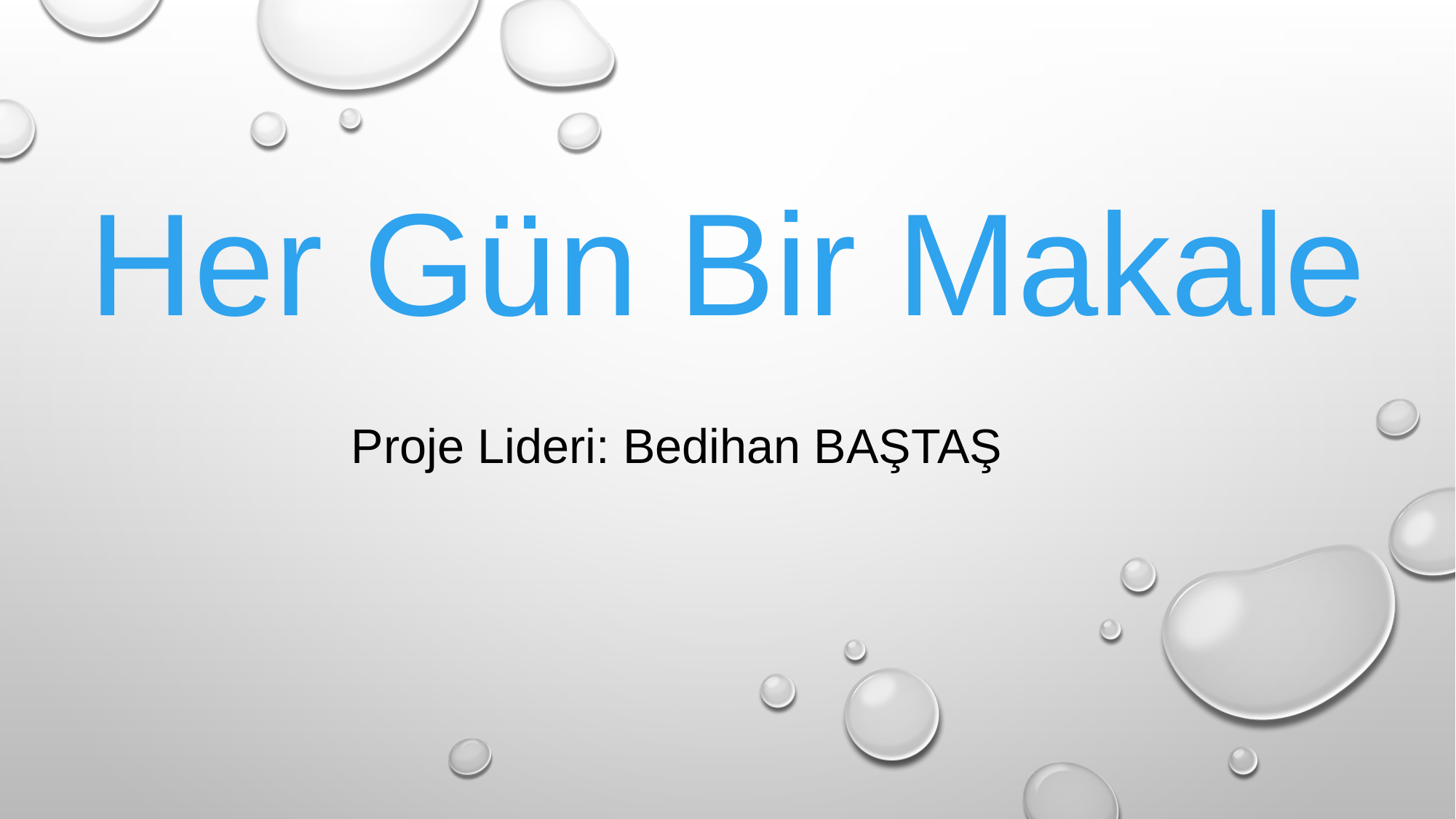

Her Gün Bir Makale
Proje Lideri: Bedihan BAŞTAŞ